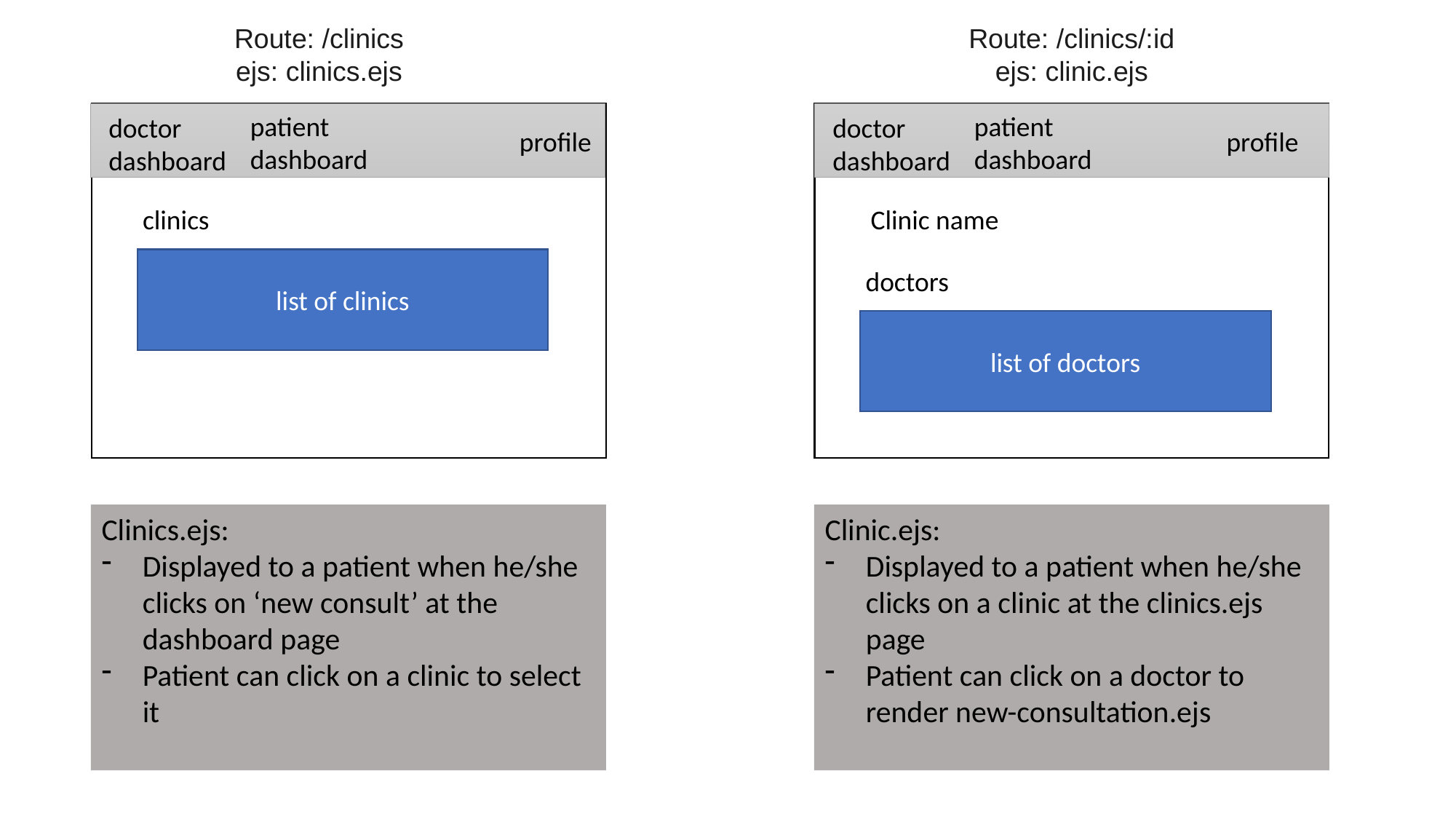

Route: /clinics
ejs: clinics.ejs
Route: /clinics/:id
ejs: clinic.ejs

patient
dashboard
doctor
dashboard
profile

patient
dashboard
doctor
dashboard
profile
clinics
Clinic name
list of clinics
doctors
list of doctors
Clinic.ejs:
Displayed to a patient when he/she clicks on a clinic at the clinics.ejs page
Patient can click on a doctor to render new-consultation.ejs

Clinics.ejs:
Displayed to a patient when he/she clicks on ‘new consult’ at the dashboard page
Patient can click on a clinic to select it